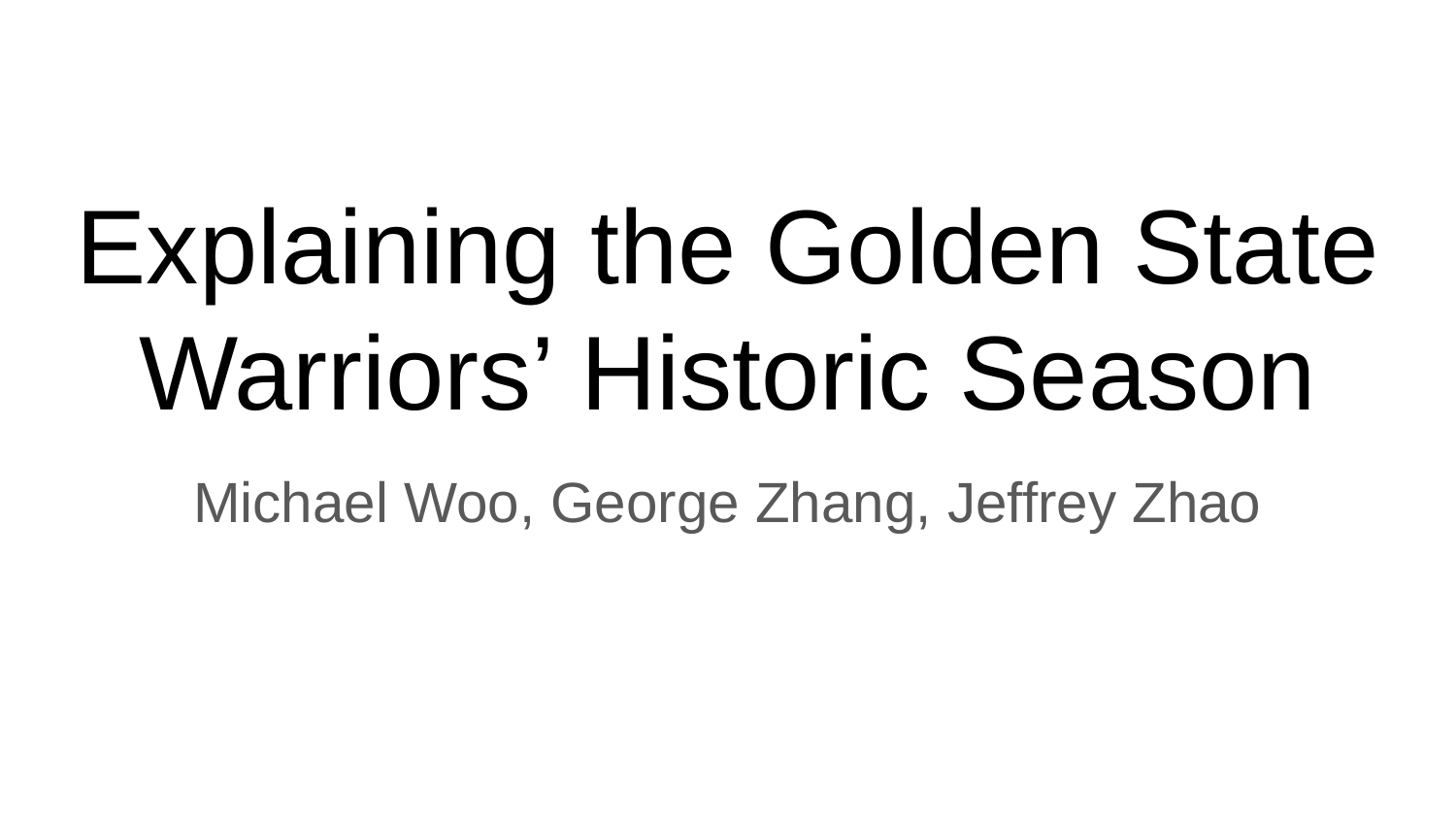

# Explaining the Golden State Warriors’ Historic Season
Michael Woo, George Zhang, Jeffrey Zhao